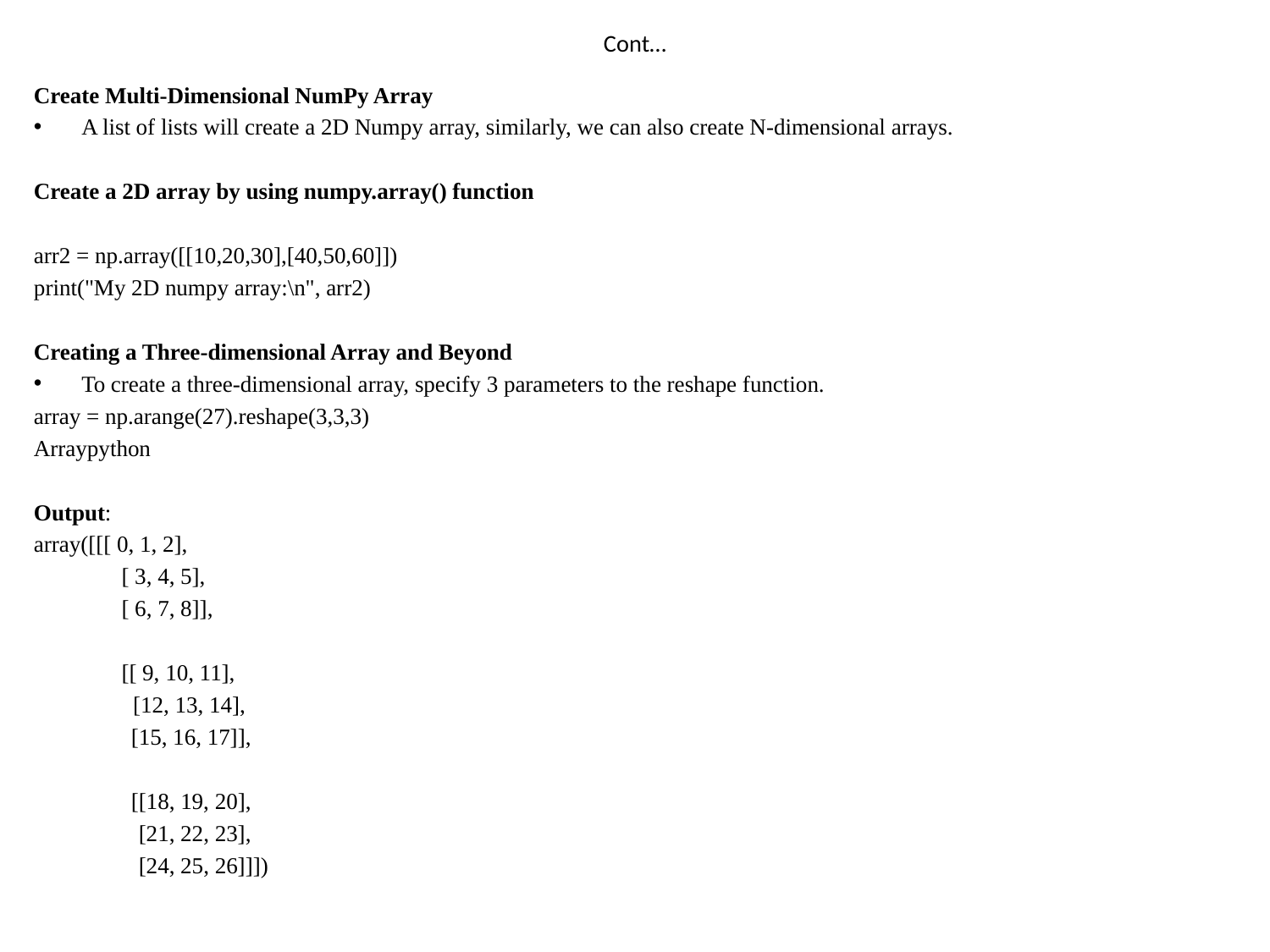

# Cont…
Create Multi-Dimensional NumPy Array
A list of lists will create a 2D Numpy array, similarly, we can also create N-dimensional arrays.

Create a 2D array by using numpy.array() function

arr2 = np.array([[10,20,30],[40,50,60]])
print("My 2D numpy array:\n", arr2)

Creating a Three-dimensional Array and Beyond
To create a three-dimensional array, specify 3 parameters to the reshape function.
array = np.arange(27).reshape(3,3,3)
Arraypython

Output:
array([[[ 0, 1, 2],
	       [ 3, 4, 5],
	       [ 6, 7, 8]],

	       [[ 9, 10, 11],
	         [12, 13, 14],
                 [15, 16, 17]],

                 [[18, 19, 20],
	          [21, 22, 23],
	          [24, 25, 26]]])